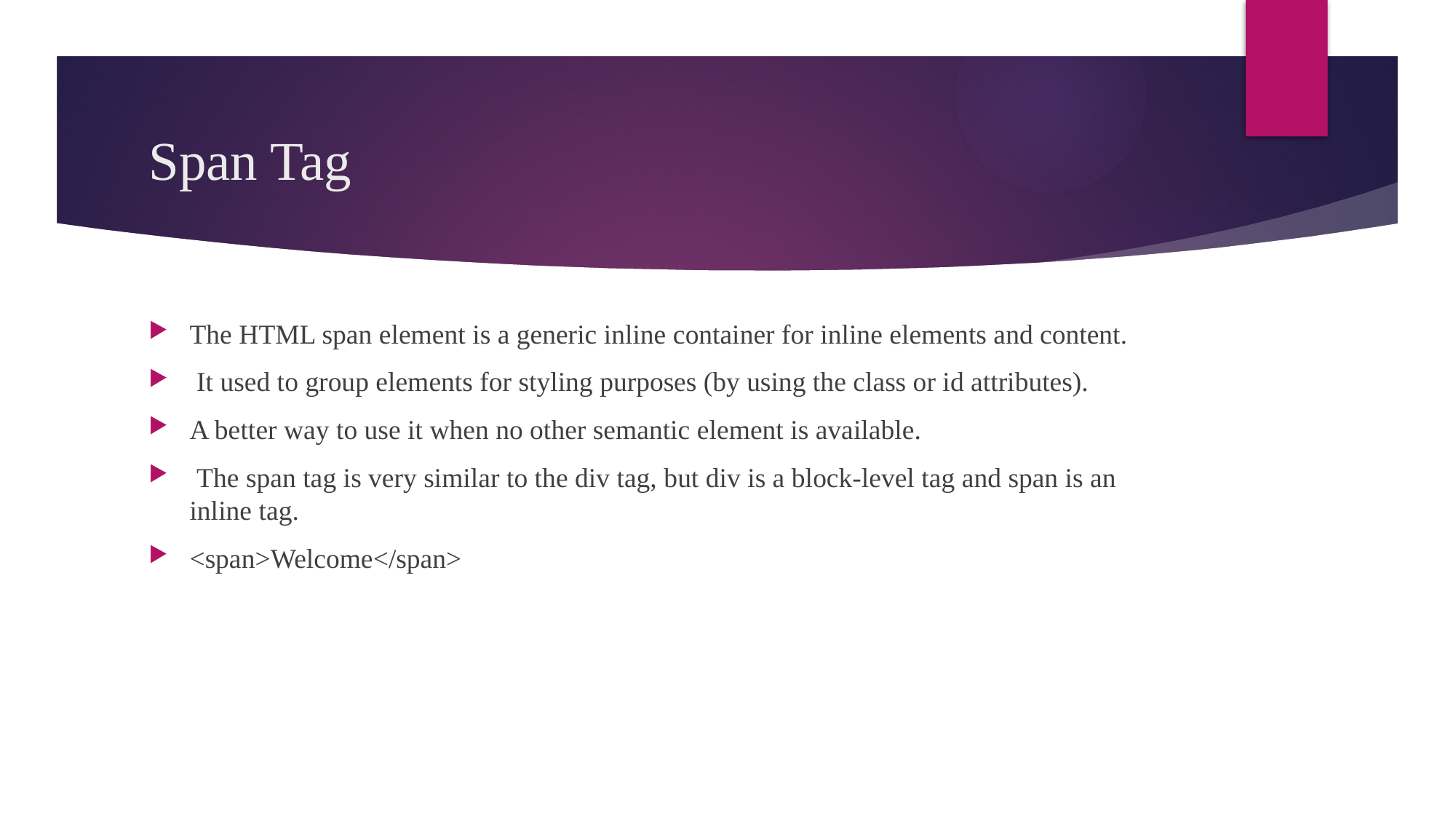

# Span Tag
The HTML span element is a generic inline container for inline elements and content.
 It used to group elements for styling purposes (by using the class or id attributes).
A better way to use it when no other semantic element is available.
 The span tag is very similar to the div tag, but div is a block-level tag and span is an inline tag.
<span>Welcome</span>